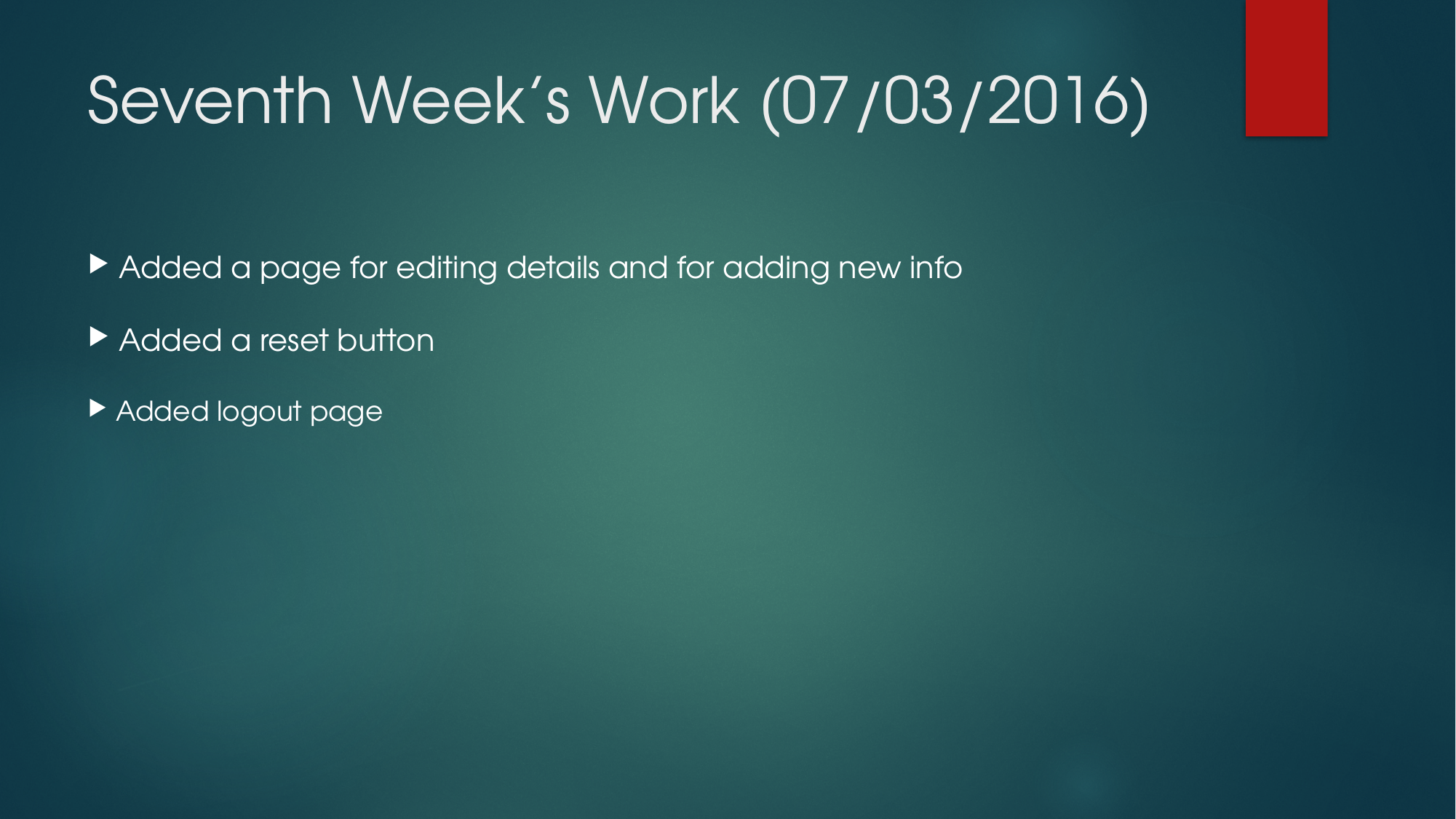

Seventh Week’s Work (07/03/2016)
 Added a page for editing details and for adding new info

 Added a reset button

 Added logout page